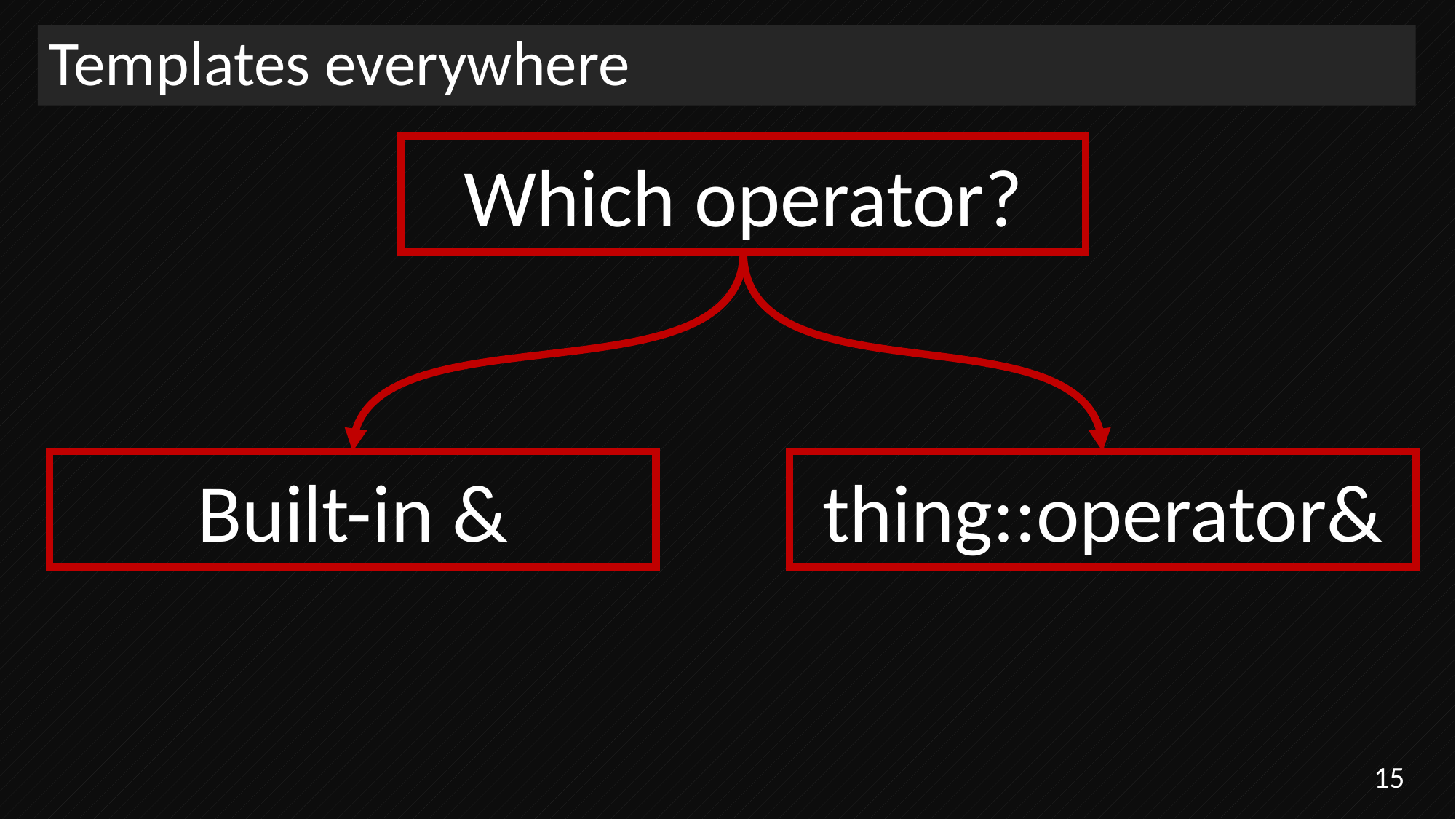

# Templates everywhere
Which operator?
Built-in &
thing::operator&
15